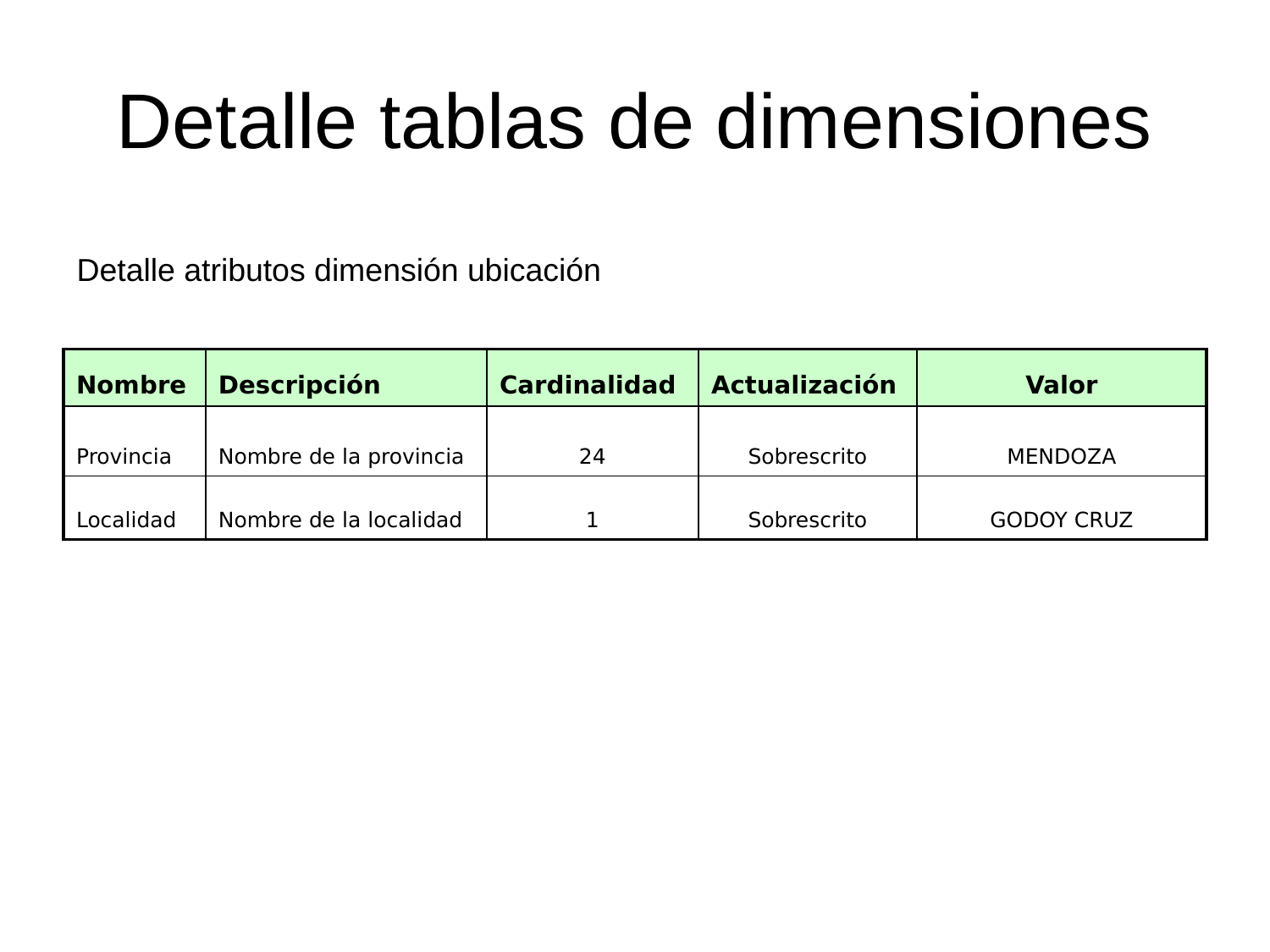

Detalle tablas de dimensiones
Detalle atributos dimensión ubicación
| Nombre | Descripción | Cardinalidad | Actualización | Valor |
| --- | --- | --- | --- | --- |
| Provincia | Nombre de la provincia | 24 | Sobrescrito | MENDOZA |
| Localidad | Nombre de la localidad | 1 | Sobrescrito | GODOY CRUZ |